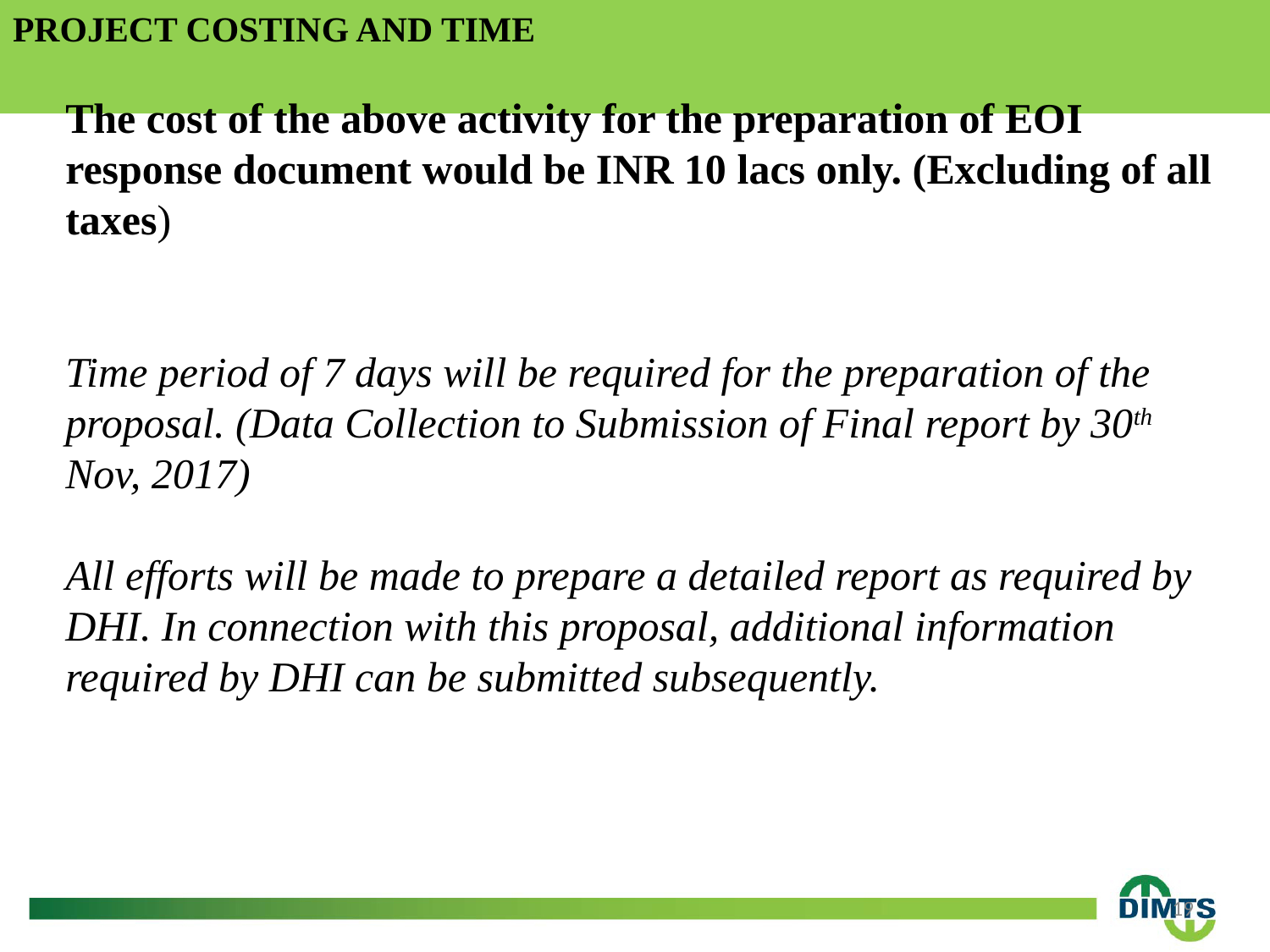

# PROJECT COSTING AND TIME
The cost of the above activity for the preparation of EOI response document would be INR 10 lacs only. (Excluding of all taxes)

Time period of 7 days will be required for the preparation of the proposal. (Data Collection to Submission of Final report by 30th Nov, 2017)

All efforts will be made to prepare a detailed report as required by DHI. In connection with this proposal, additional information required by DHI can be submitted subsequently.

19